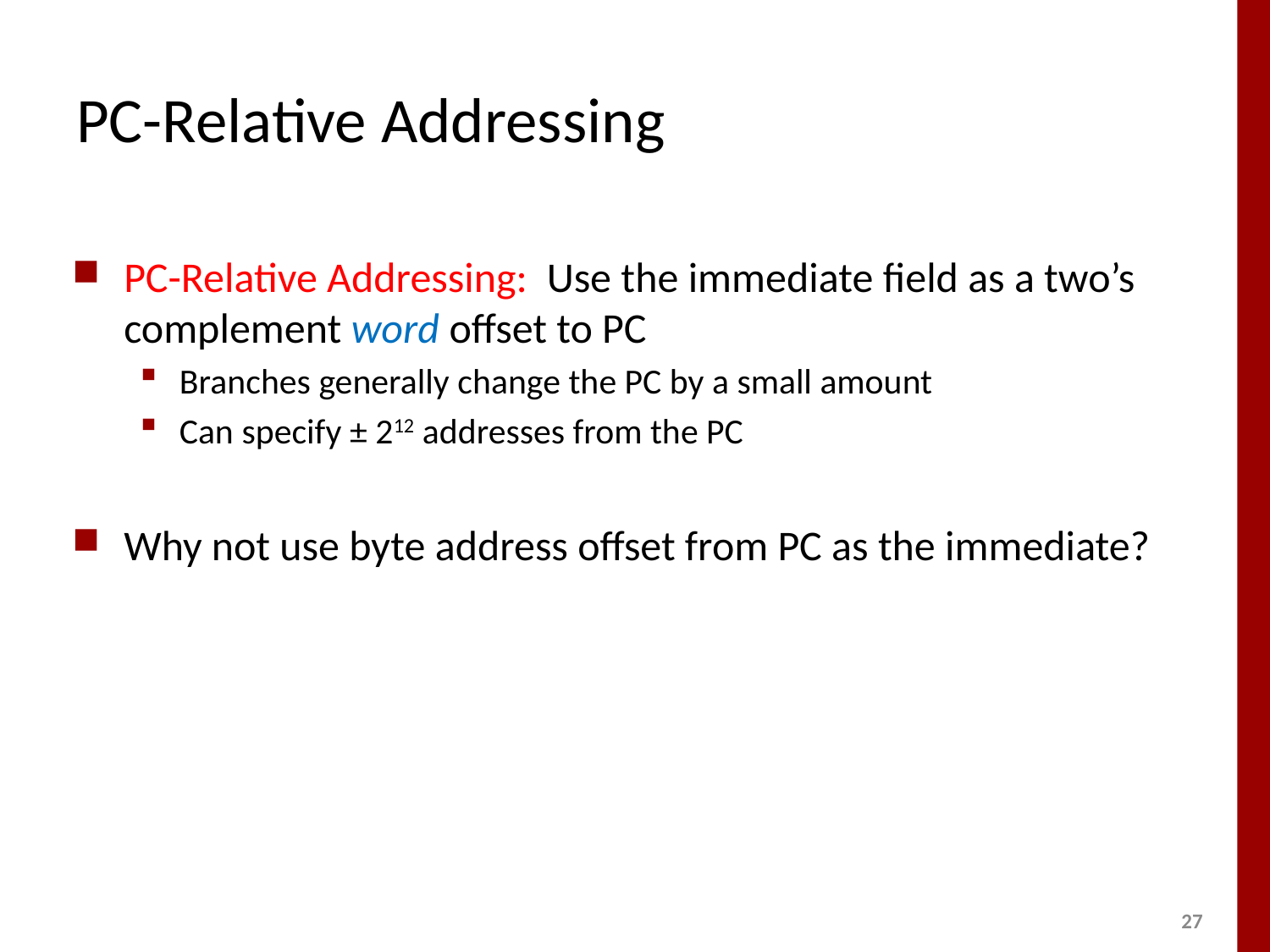

# PC-Relative Addressing
PC-Relative Addressing:  Use the immediate field as a two’s complement word offset to PC
Branches generally change the PC by a small amount
Can specify ± 212 addresses from the PC

Why not use byte address offset from PC as the immediate?